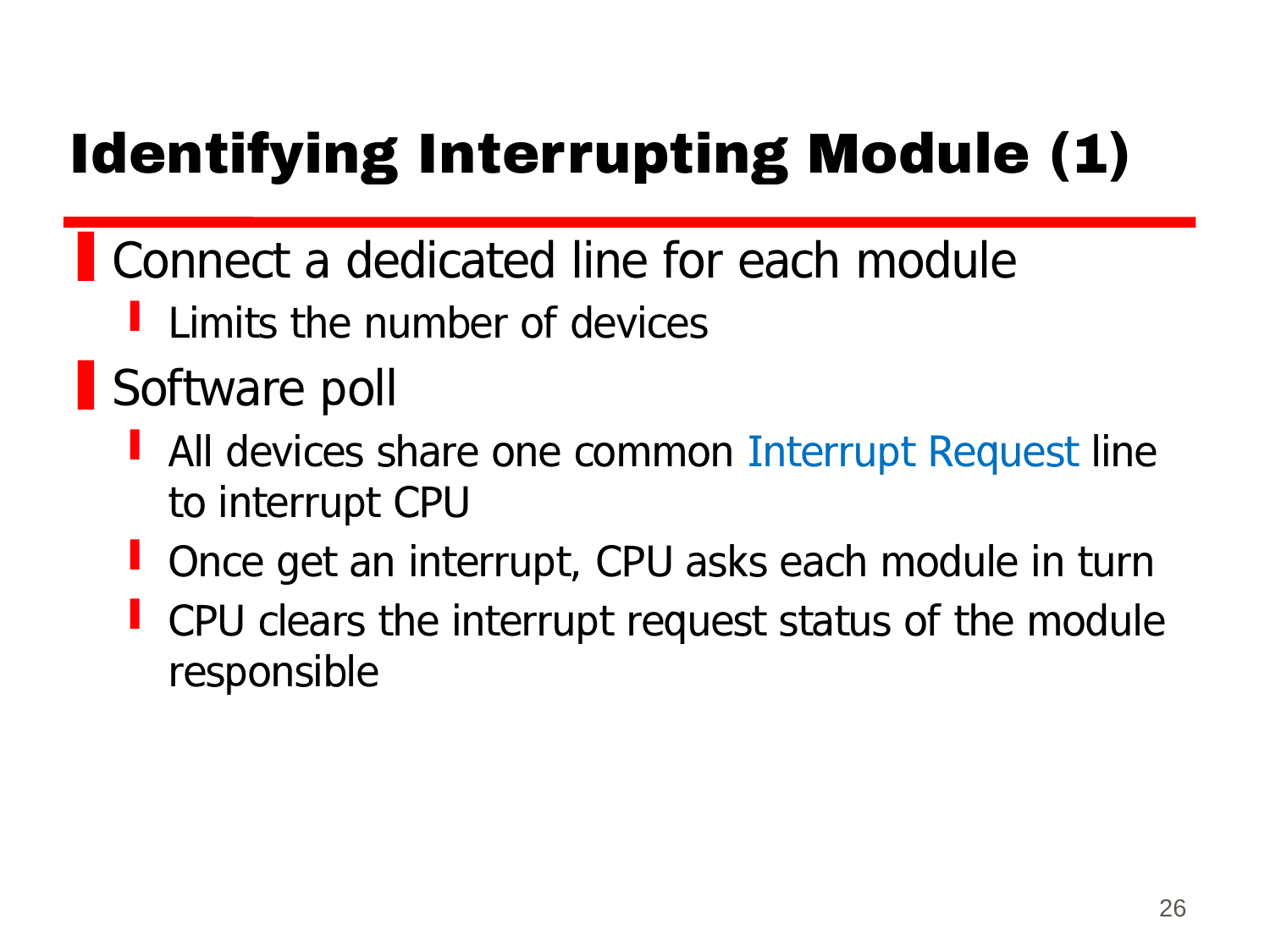

# Identifying Interrupting Module (1)
Connect a dedicated line for each module
Limits the number of devices
Software poll
All devices share one common Interrupt Request line to interrupt CPU
Once get an interrupt, CPU asks each module in turn
CPU clears the interrupt request status of the module responsible
26